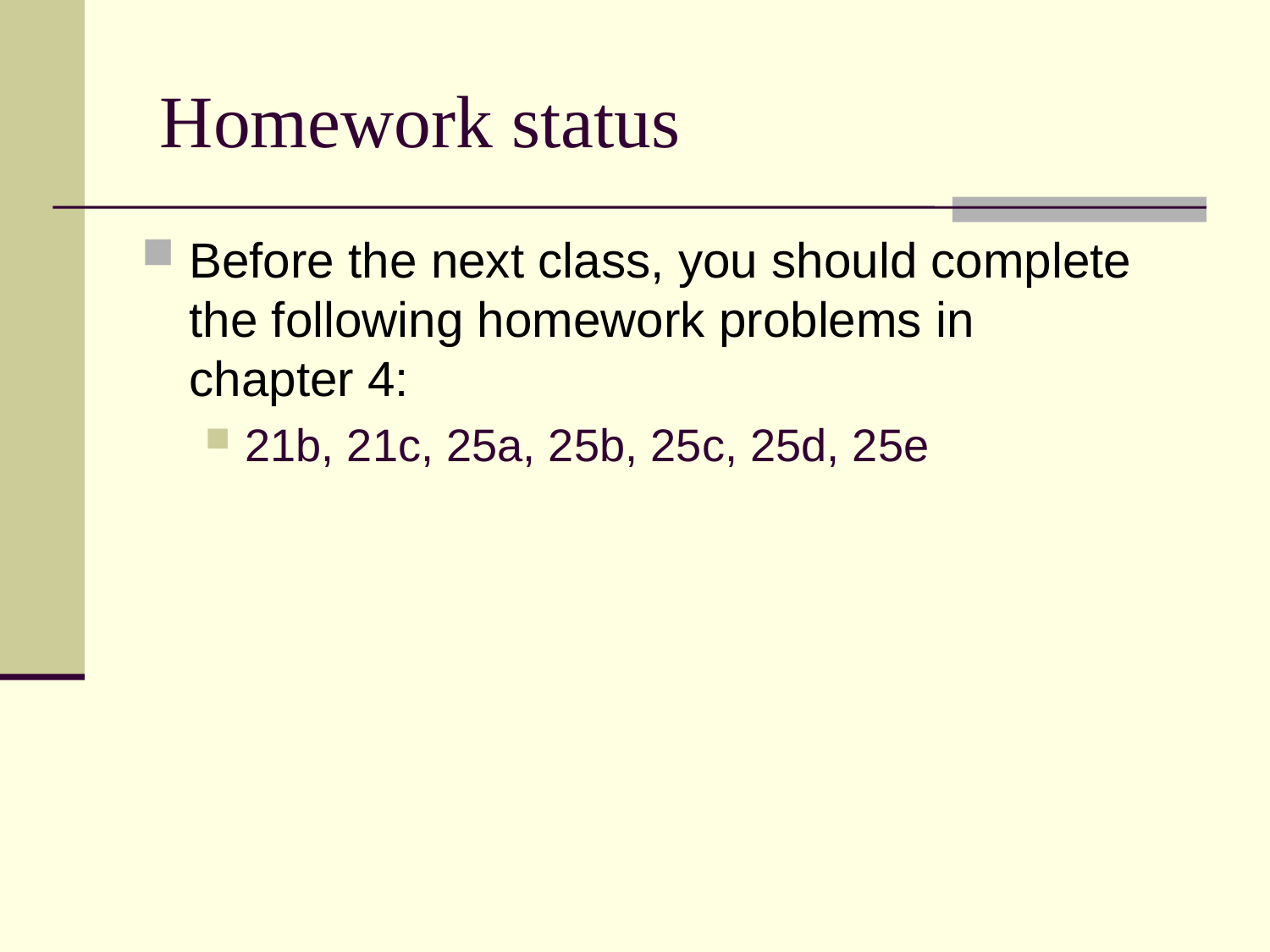

# Homework status
Before the next class, you should complete the following homework problems in chapter 4:
21b, 21c, 25a, 25b, 25c, 25d, 25e